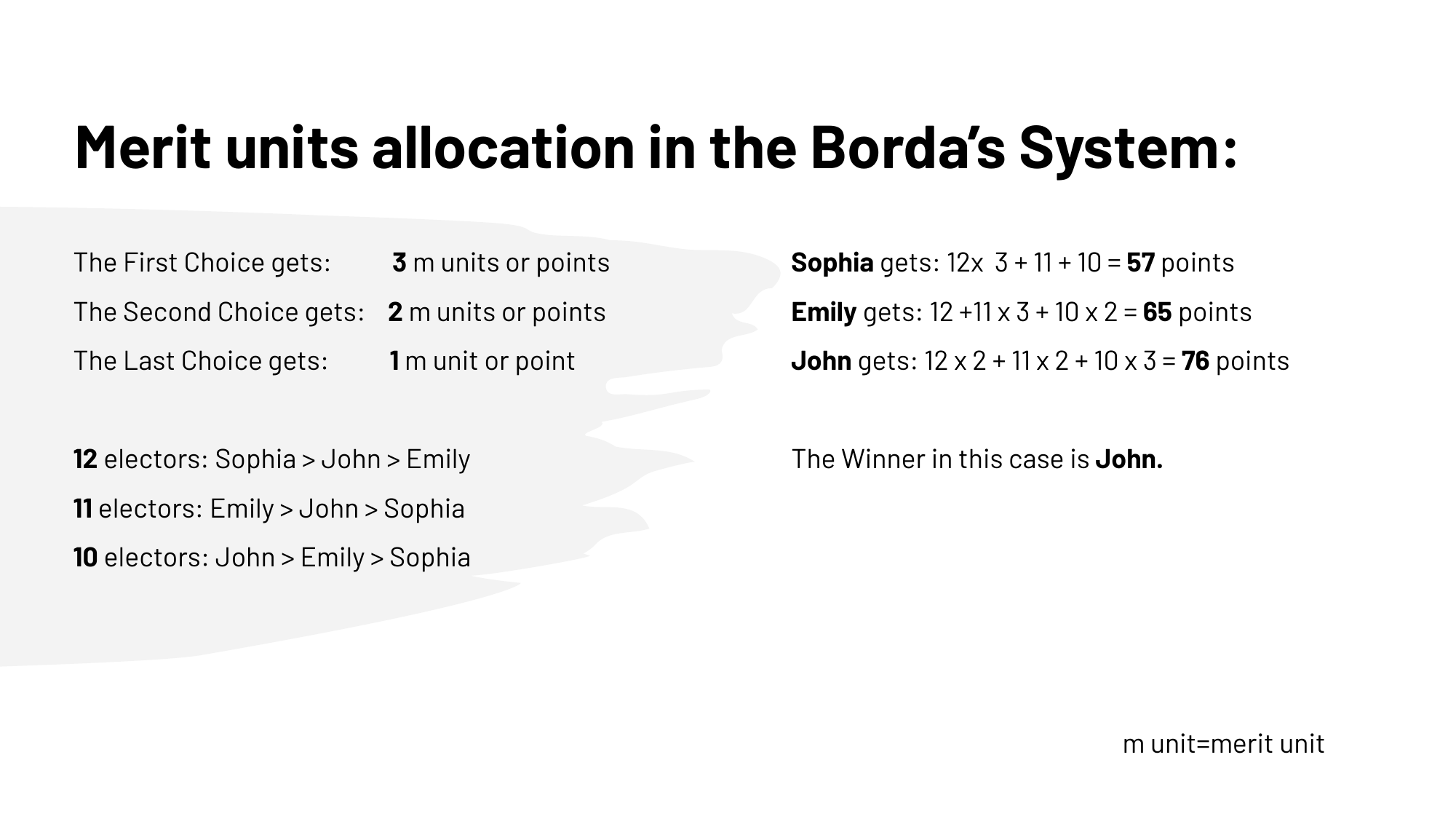

Merit units allocation in the Borda’s System:
The First Choice gets:           3 m units or points
The Second Choice gets:    2 m units or points
The Last Choice gets:           1 m unit or point

12 electors: Sophia > John > Emily
11 electors: Emily > John > Sophia
10 electors: John > Emily > Sophia

Sophia gets: 12x  3 + 11 + 10 = 57 points
Emily gets: 12 +11 x 3 + 10 x 2 = 65 points
John gets: 12 x 2 + 11 x 2 + 10 x 3 = 76 points

The Winner in this case is John.
#

m unit=merit unit